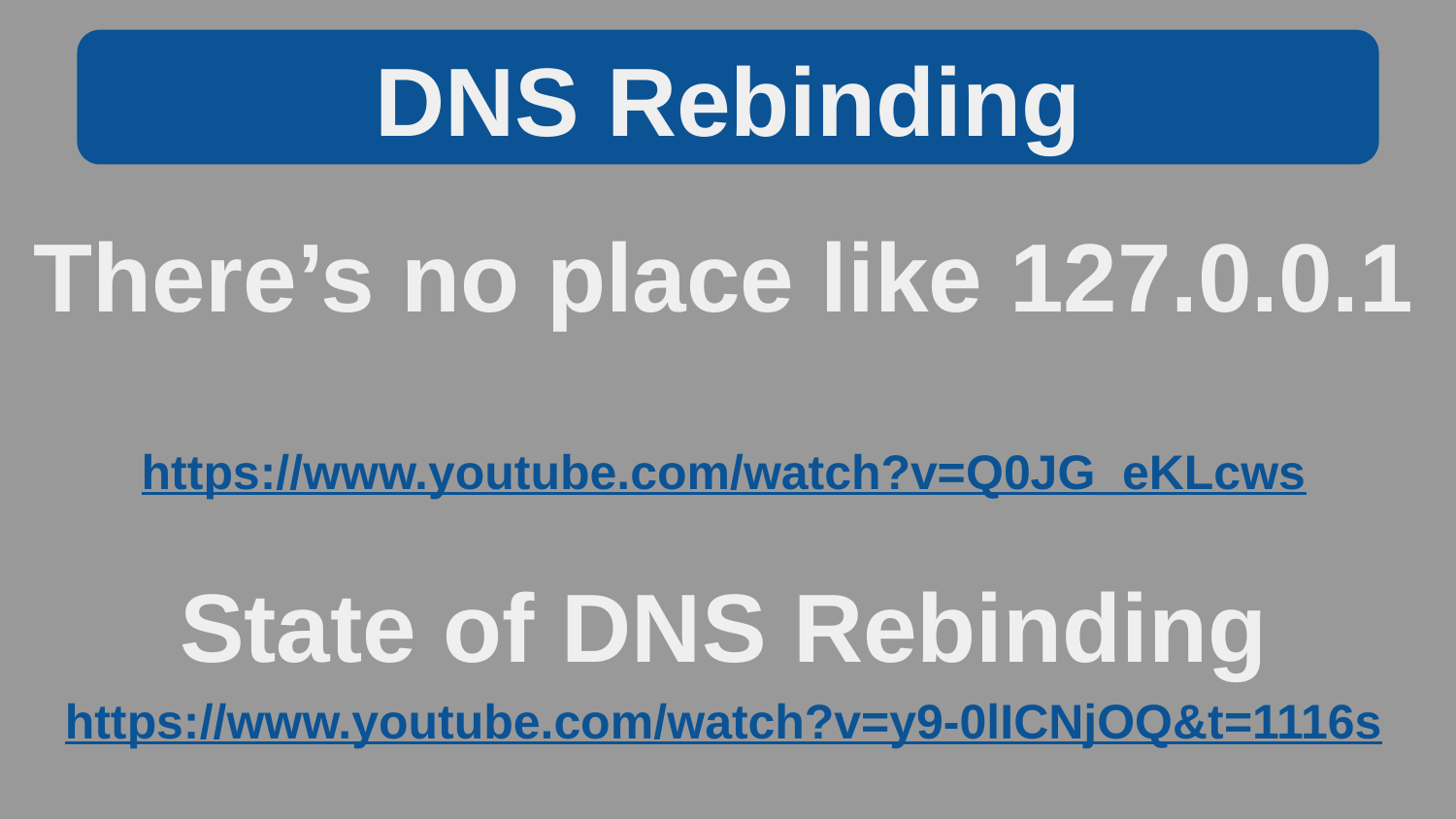

DNS Rebinding
There’s no place like 127.0.0.1
https://www.youtube.com/watch?v=Q0JG_eKLcws
State of DNS Rebinding
https://www.youtube.com/watch?v=y9-0lICNjOQ&t=1116s